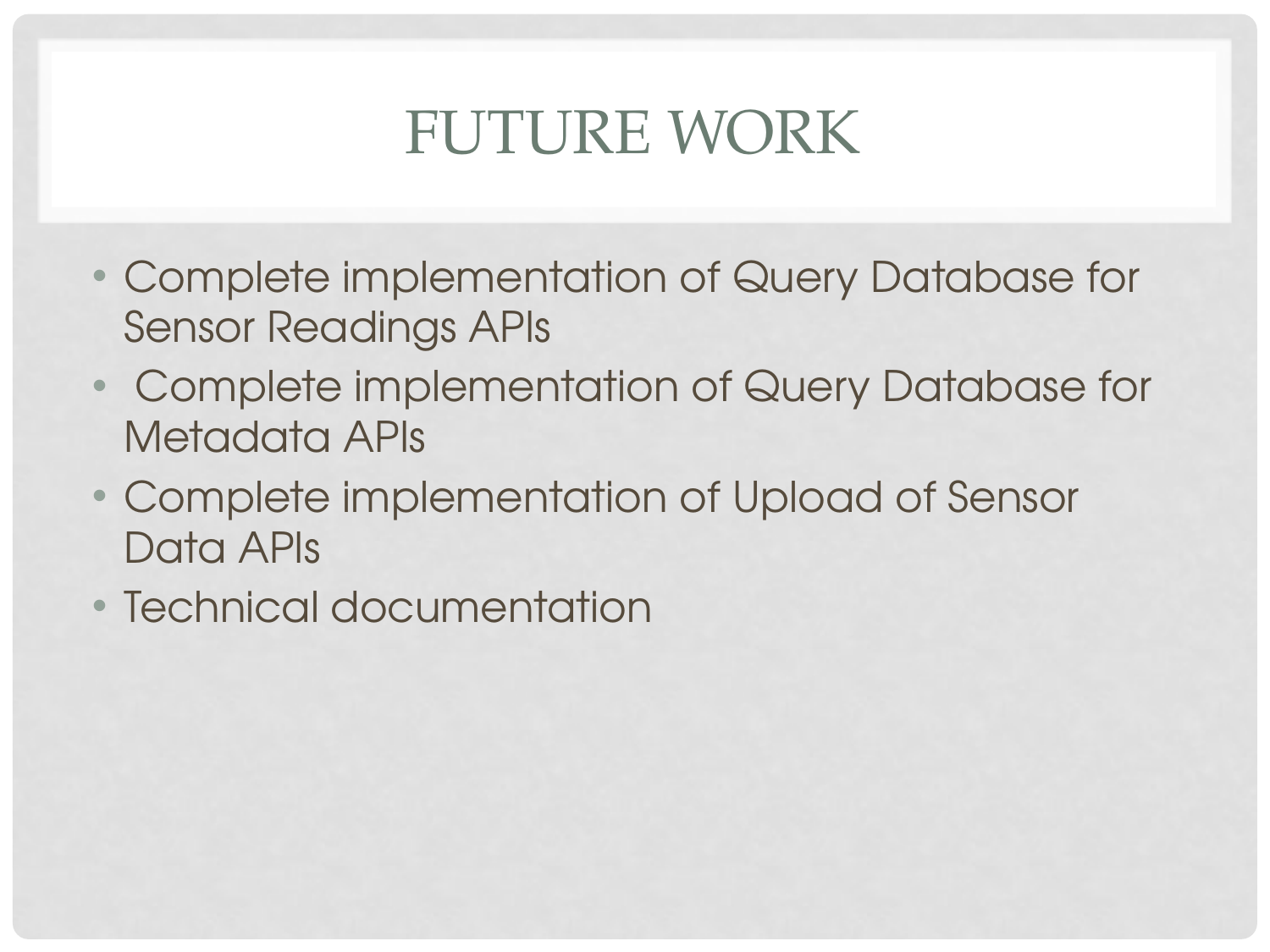

# Future work
Complete implementation of Query Database for Sensor Readings APIs
 Complete implementation of Query Database for Metadata APIs
Complete implementation of Upload of Sensor Data APIs
Technical documentation